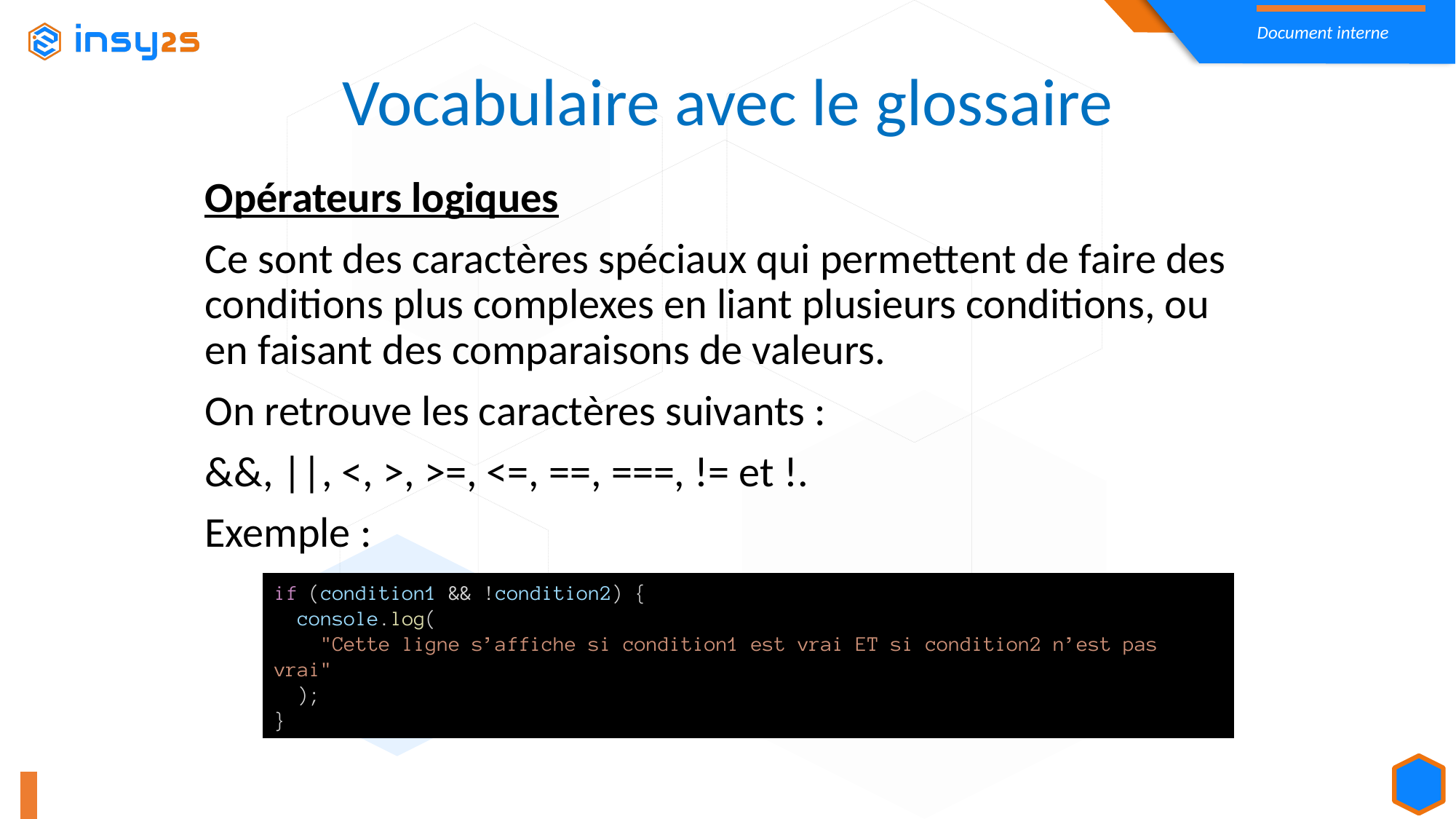

Vocabulaire avec le glossaire
Opérateurs logiques
Ce sont des caractères spéciaux qui permettent de faire des conditions plus complexes en liant plusieurs conditions, ou en faisant des comparaisons de valeurs.
On retrouve les caractères suivants :
&&, ||, <, >, >=, <=, ==, ===, != et !.
Exemple :
if (condition1 && !condition2) {
  console.log(
    "Cette ligne s’affiche si condition1 est vrai ET si condition2 n’est pas vrai"
  );
}